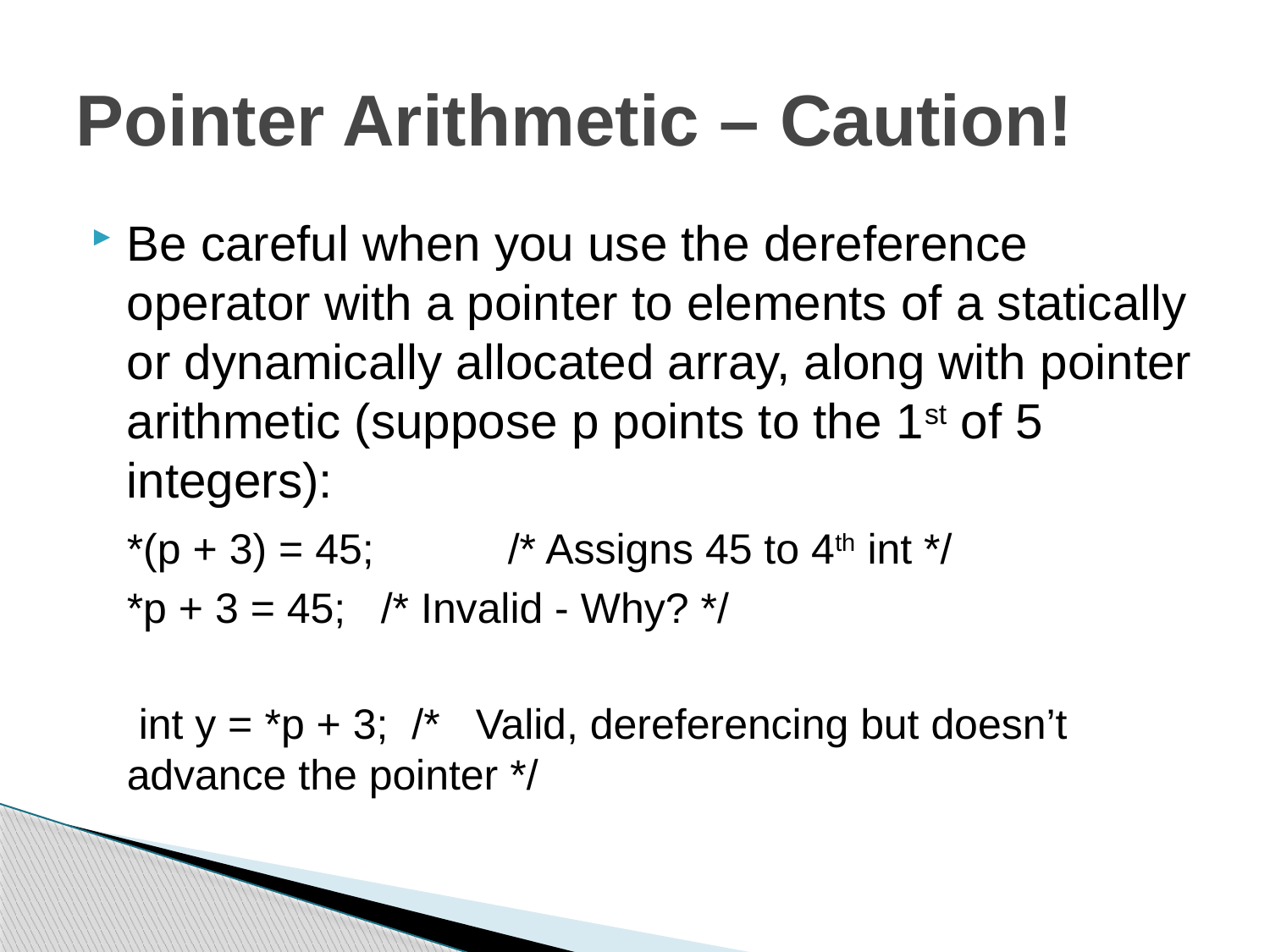

# Pointer Arithmetic – Caution!
Be careful when you use the dereference operator with a pointer to elements of a statically or dynamically allocated array, along with pointer arithmetic (suppose p points to the 1st of 5 integers):
	*(p + 3) = 45;  	/* Assigns 45 to 4th int */
	*p + 3 = 45;	/* Invalid - Why? */

    int y = *p + 3;  /*   Valid, dereferencing but doesn’t advance the pointer */